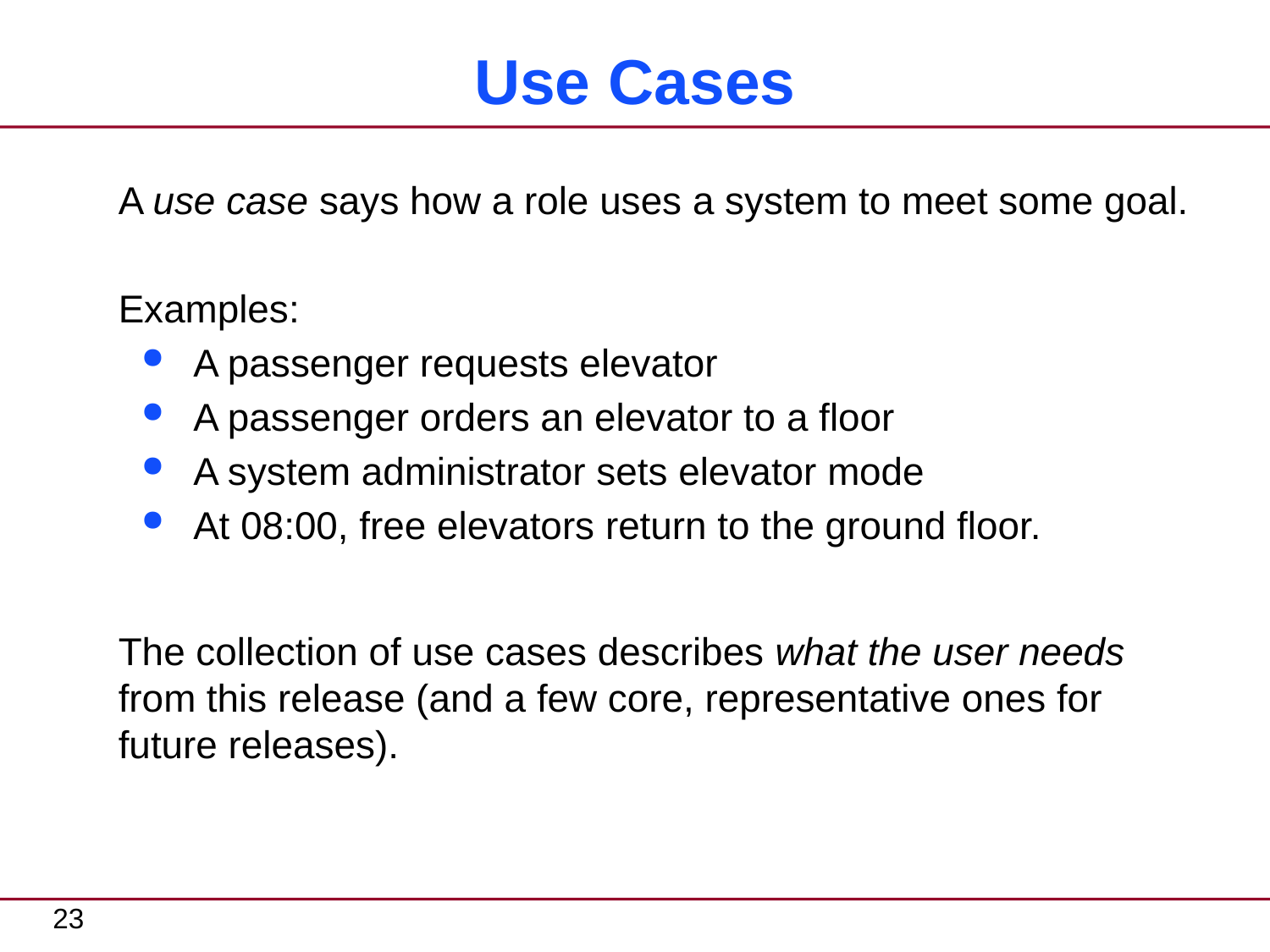

# Use Cases
A use case says how a role uses a system to meet some goal.

Examples:
A passenger requests elevator
A passenger orders an elevator to a floor
A system administrator sets elevator mode
At 08:00, free elevators return to the ground floor.

The collection of use cases describes what the user needs
from this release (and a few core, representative ones for
future releases).